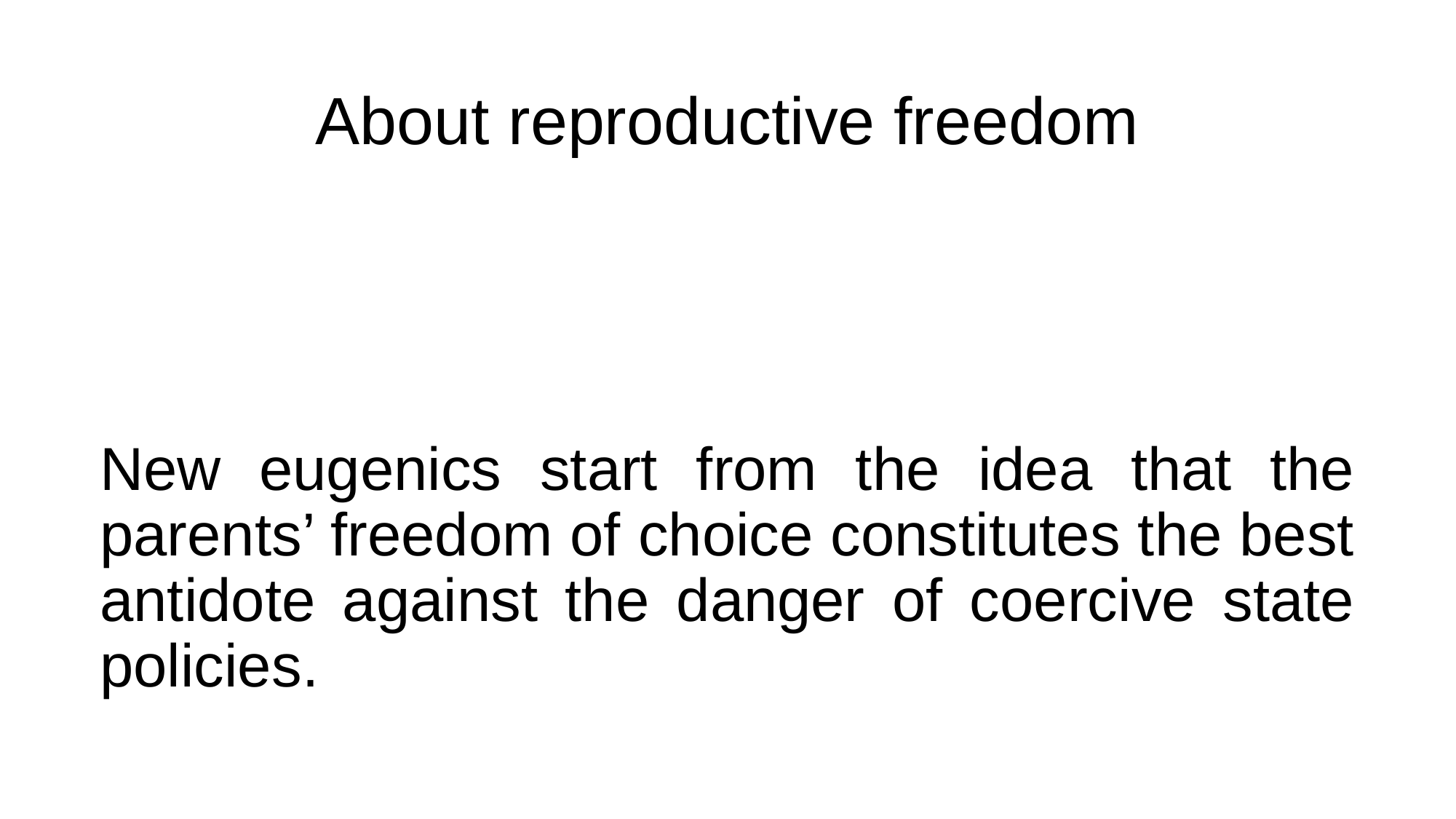

New eugenics start from the idea that the parents’ freedom of choice constitutes the best antidote against the danger of coercive state policies.

# About reproductive freedom